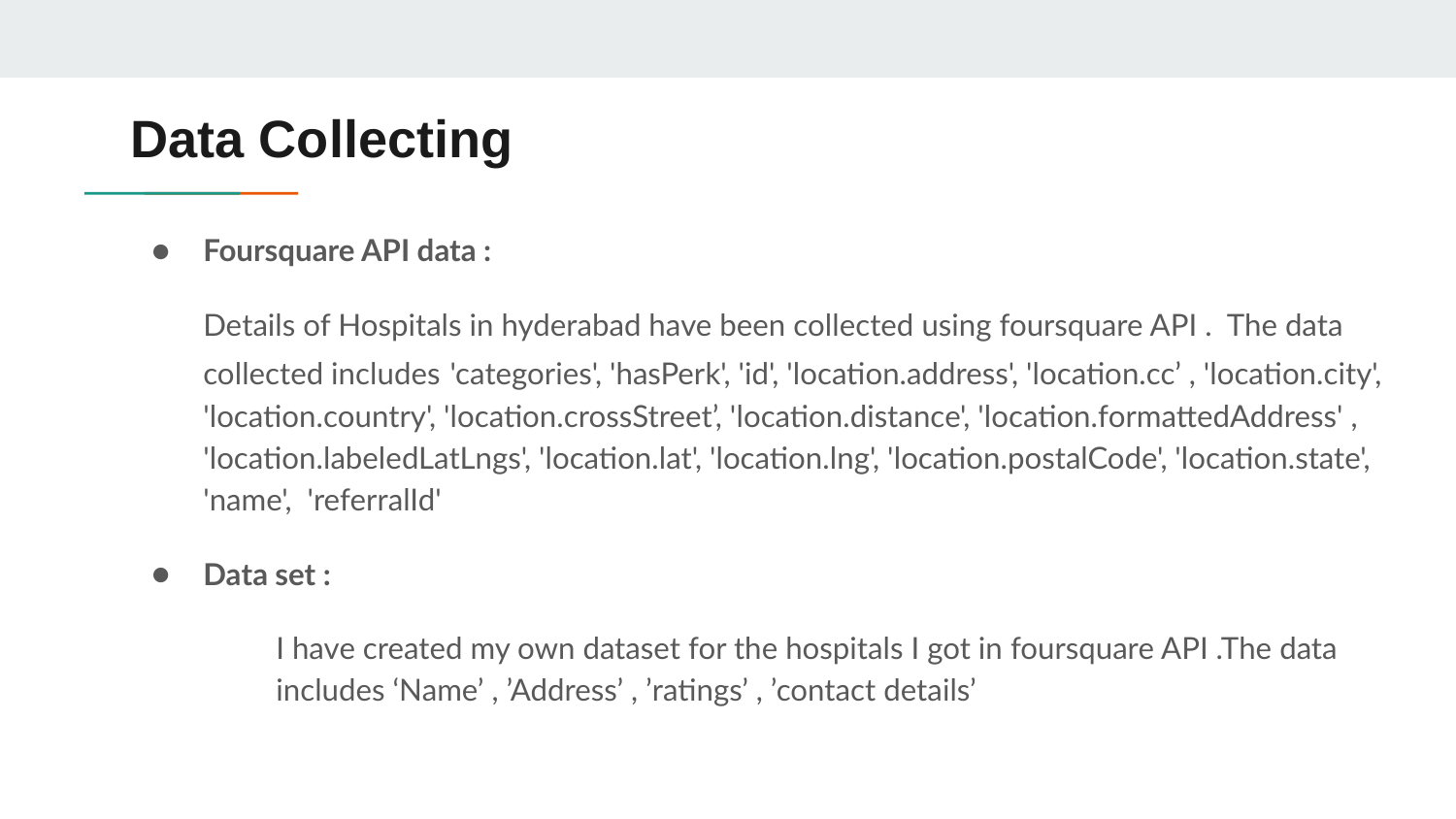

# Data Collecting
Foursquare API data :
Details of Hospitals in hyderabad have been collected using foursquare API .  The data collected includes 'categories', 'hasPerk', 'id', 'location.address', 'location.cc’ , 'location.city', 'location.country', 'location.crossStreet’, 'location.distance', 'location.formattedAddress' , 'location.labeledLatLngs', 'location.lat', 'location.lng', 'location.postalCode', 'location.state', 'name',  'referralId'
Data set :
I have created my own dataset for the hospitals I got in foursquare API .The data includes ‘Name’ , ’Address’ , ’ratings’ , ’contact details’